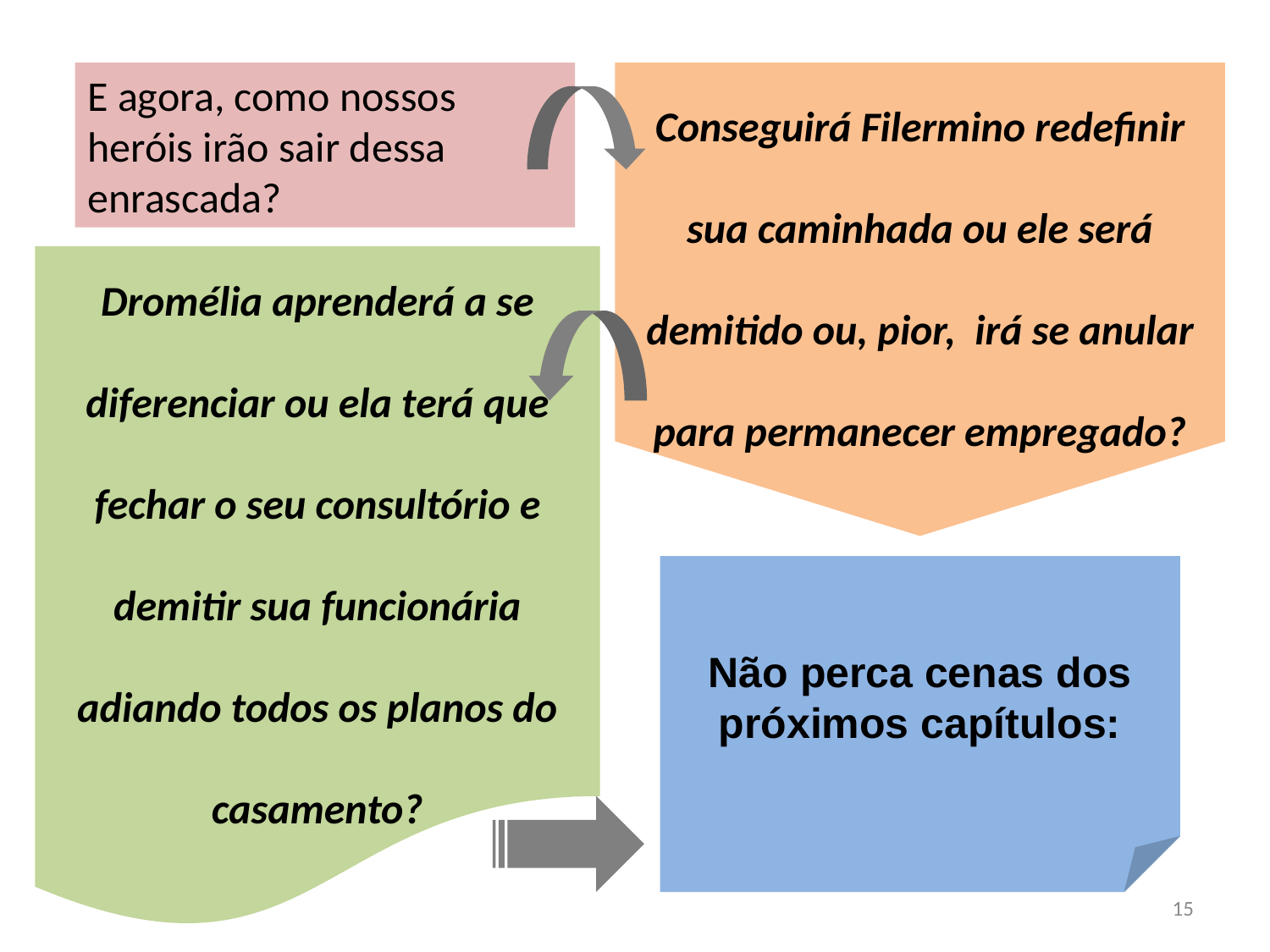

E agora, como nossos heróis irão sair dessa enrascada?
Conseguirá Filermino redefinir sua caminhada ou ele será demitido ou, pior,  irá se anular para permanecer empregado?

Dromélia aprenderá a se diferenciar ou ela terá que fechar o seu consultório e demitir sua funcionária adiando todos os planos do casamento?

Não perca cenas dos próximos capítulos:

15